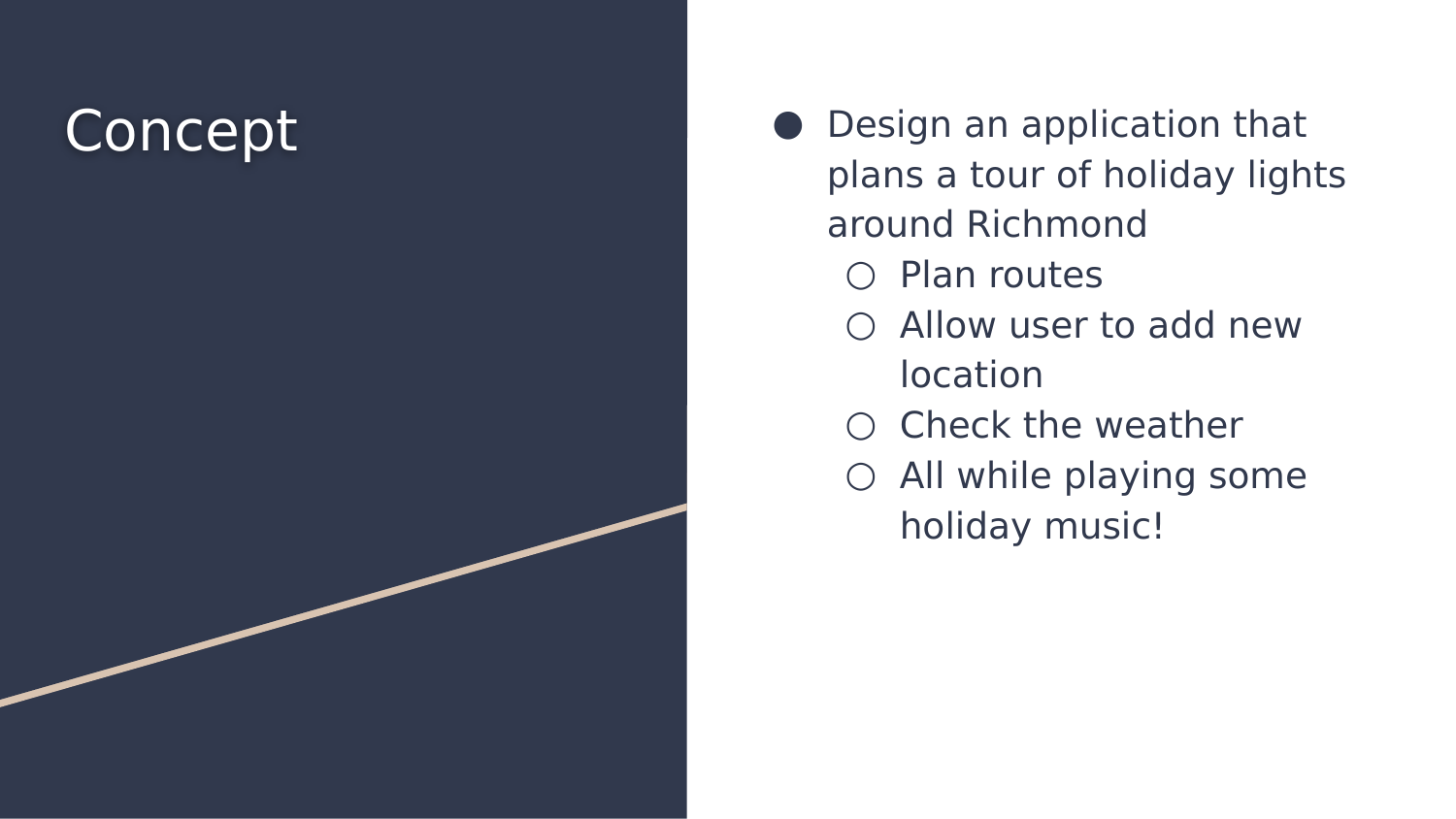

# Concept
Design an application that plans a tour of holiday lights around Richmond
Plan routes
Allow user to add new location
Check the weather
All while playing some holiday music!